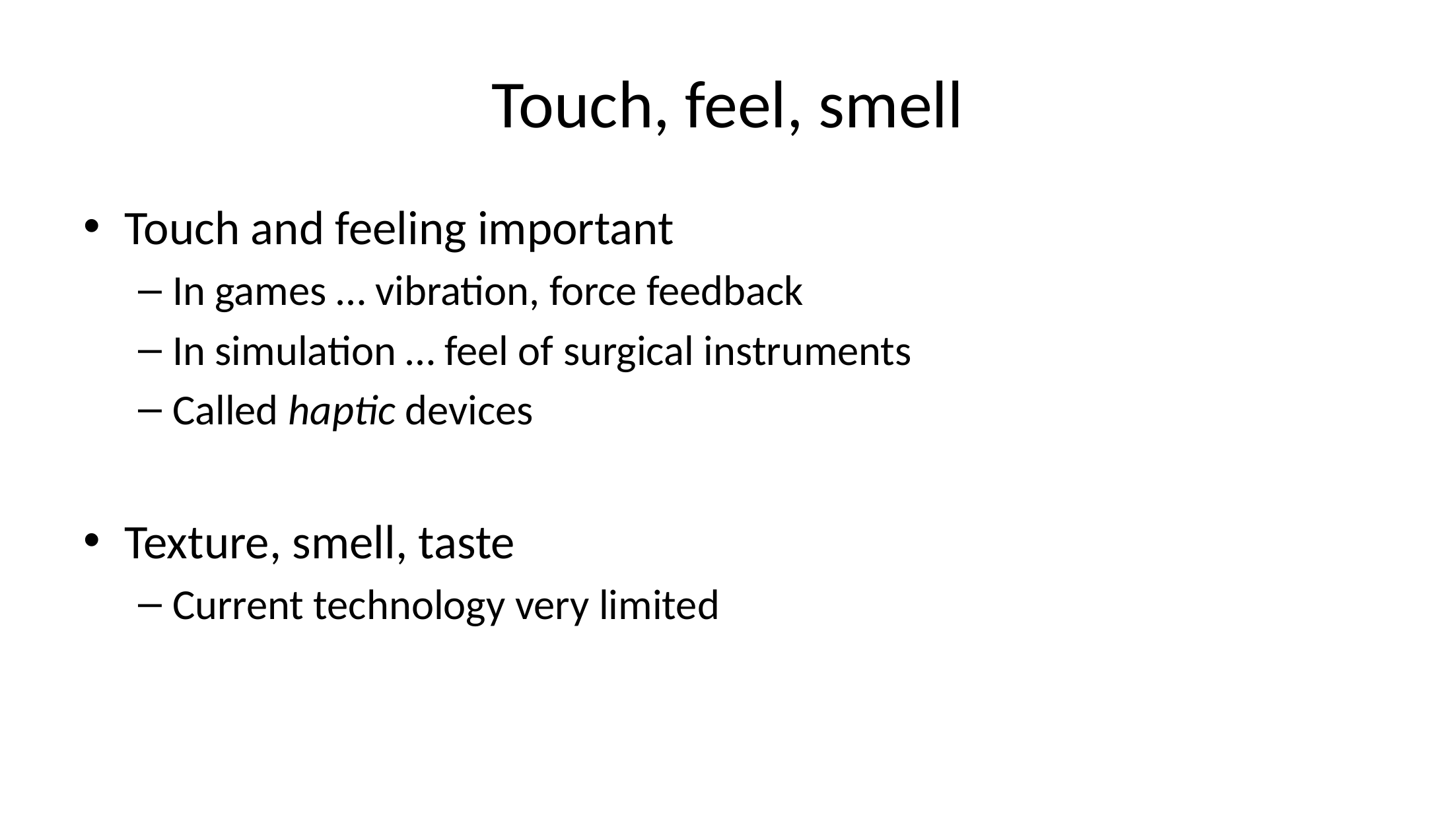

# Touch, feel, smell
Touch and feeling important
In games … vibration, force feedback
In simulation … feel of surgical instruments
Called haptic devices

Texture, smell, taste
Current technology very limited